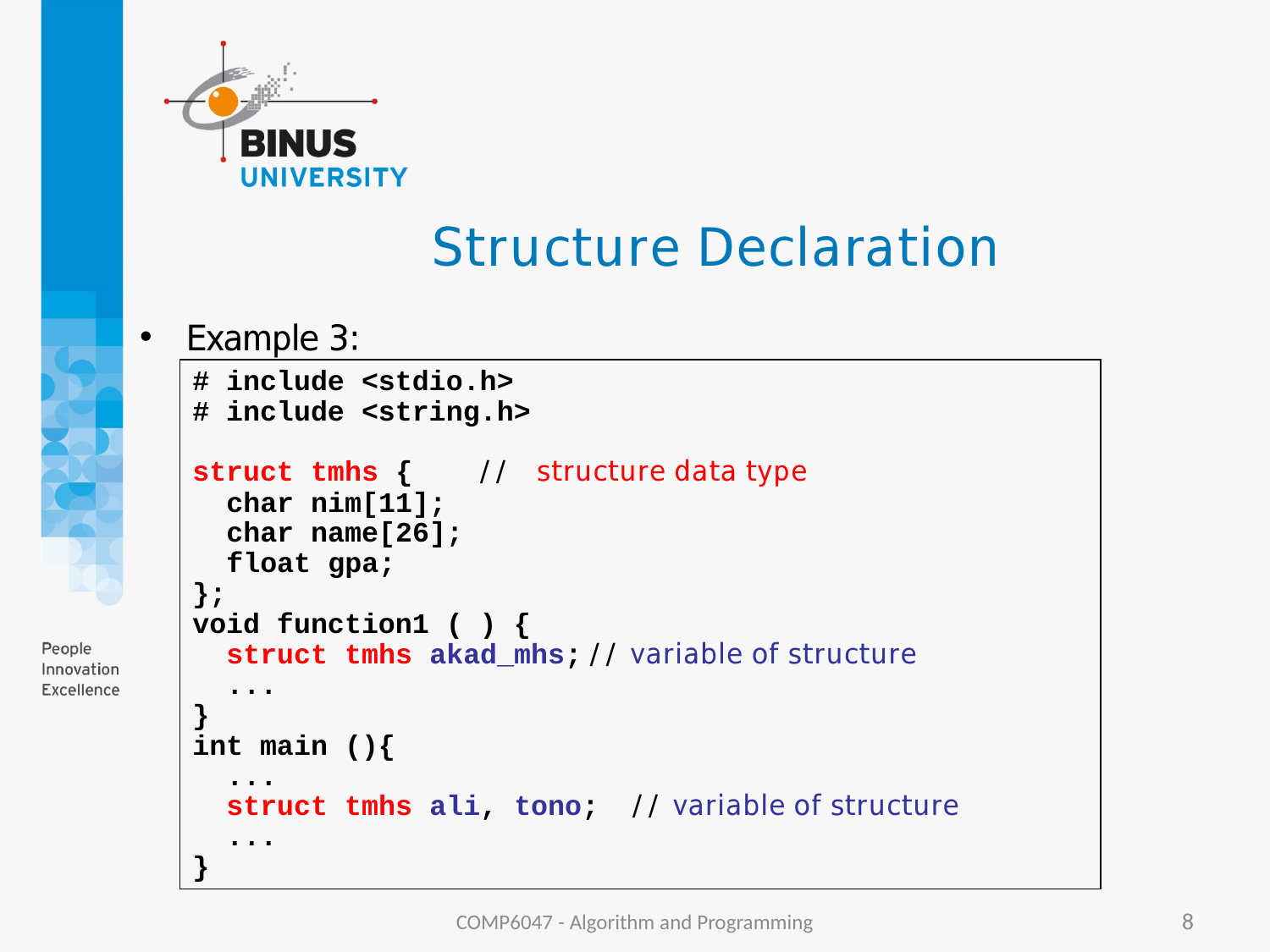

# Structure Declaration
Example 3:
# include <stdio.h>
# include <string.h>

struct tmhs {    //   structure data type
  char nim[11];
  char name[26];
  float gpa;
};
void function1 ( ) {
  struct tmhs akad_mhs; // variable of structure
  ...
}
int main (){
  ...
  struct tmhs ali, tono;  // variable of structure
  ...
}
COMP6047 - Algorithm and Programming
8